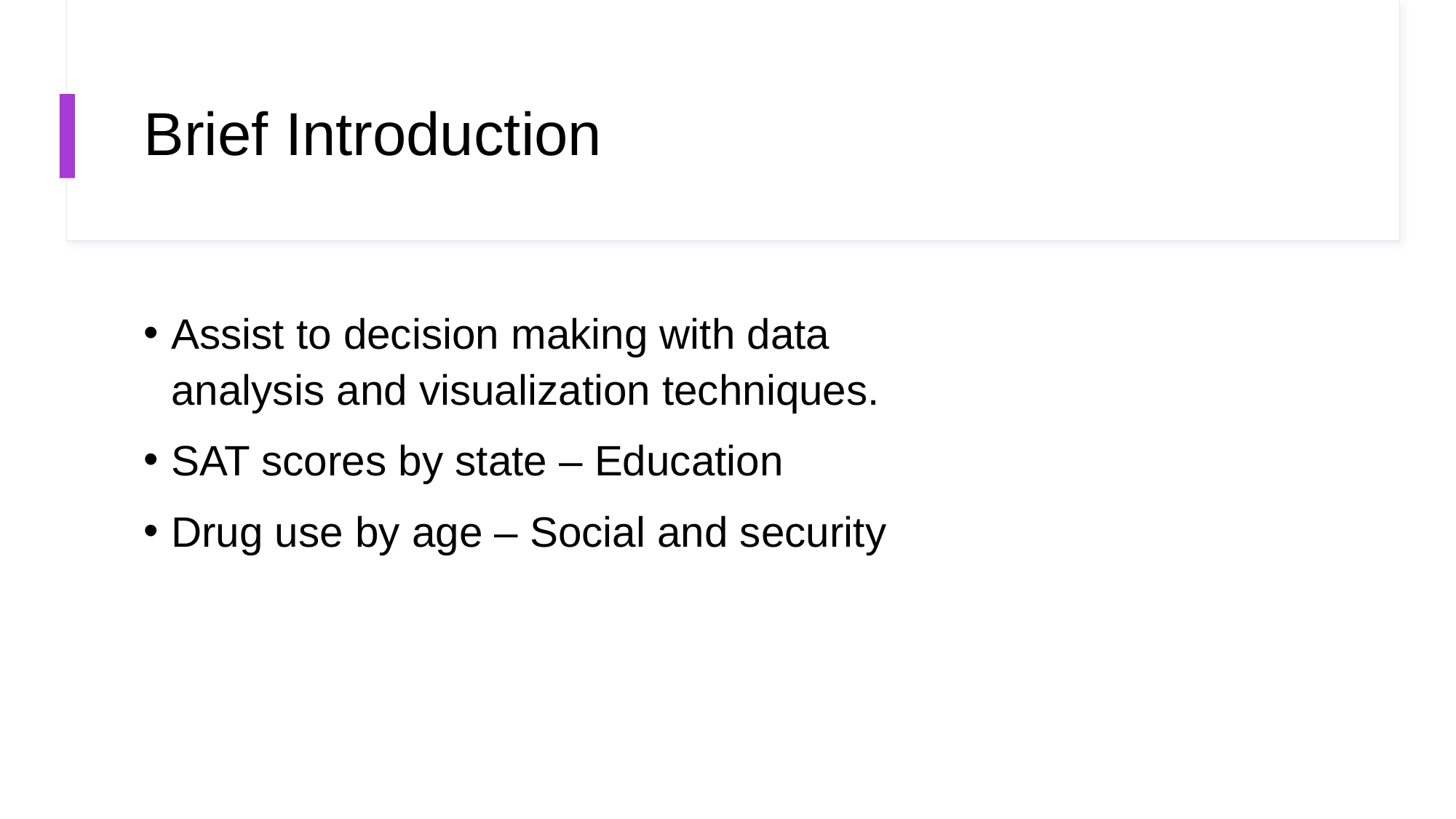

# Brief Introduction
Assist to decision making with data analysis and visualization techniques.
SAT scores by state – Education
Drug use by age – Social and security